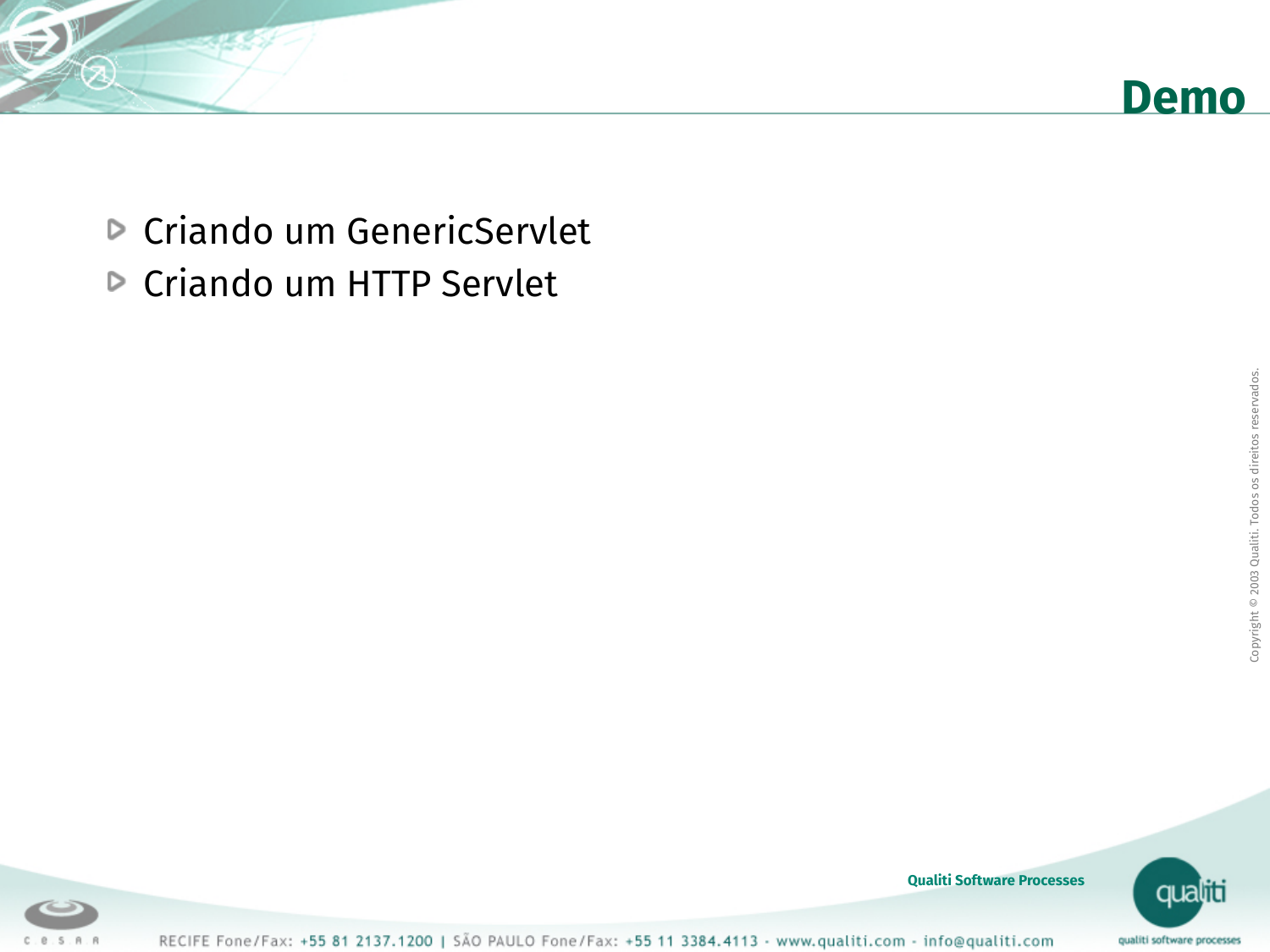

# Demo
Criando um GenericServlet
Criando um HTTP Servlet